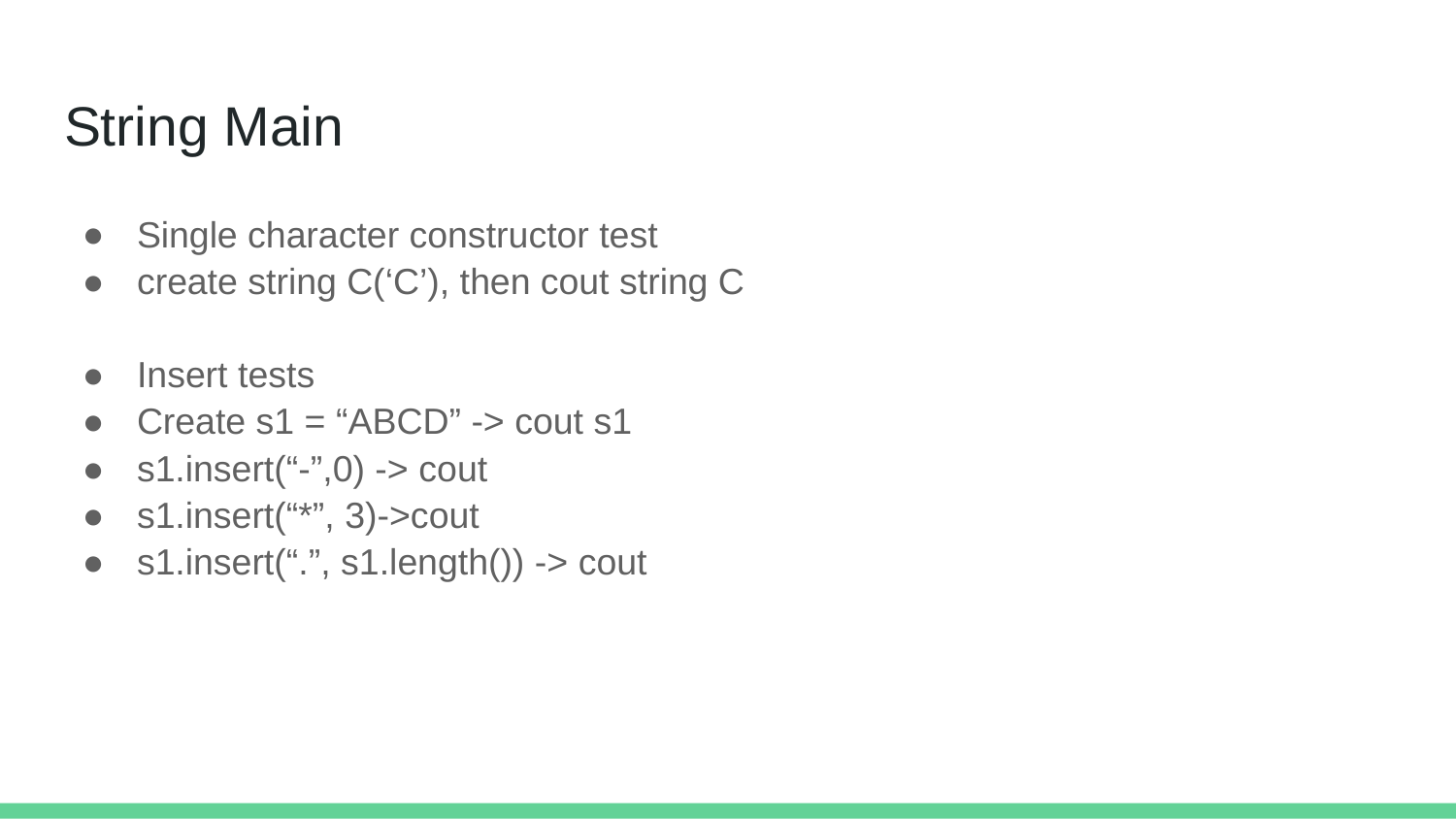

# String Main
Single character constructor test
create string C(‘C’), then cout string C

Insert tests
Create s1 = “ABCD” -> cout s1
s1.insert(“-”,0) -> cout
s1.insert(“*”, 3)->cout
s1.insert(“.”, s1.length()) -> cout